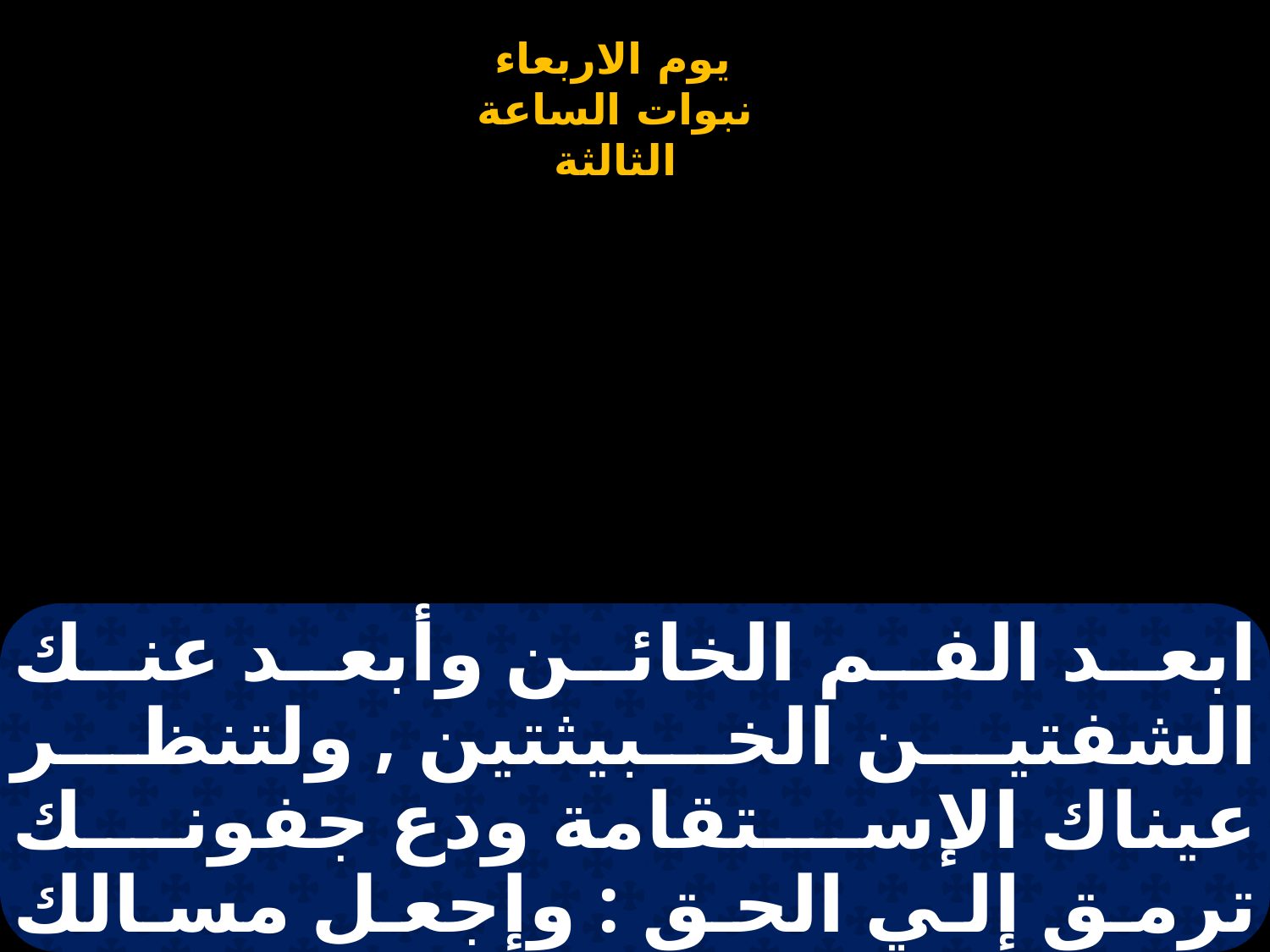

# ابعد الفم الخائن وأبعد عنك الشفتين الخبيثتين , ولتنظر عيناك الإستقامة ودع جفونك ترمق إلي الحق : وإجعل مسالك مستقيمة لرجليك وقوم طرقك